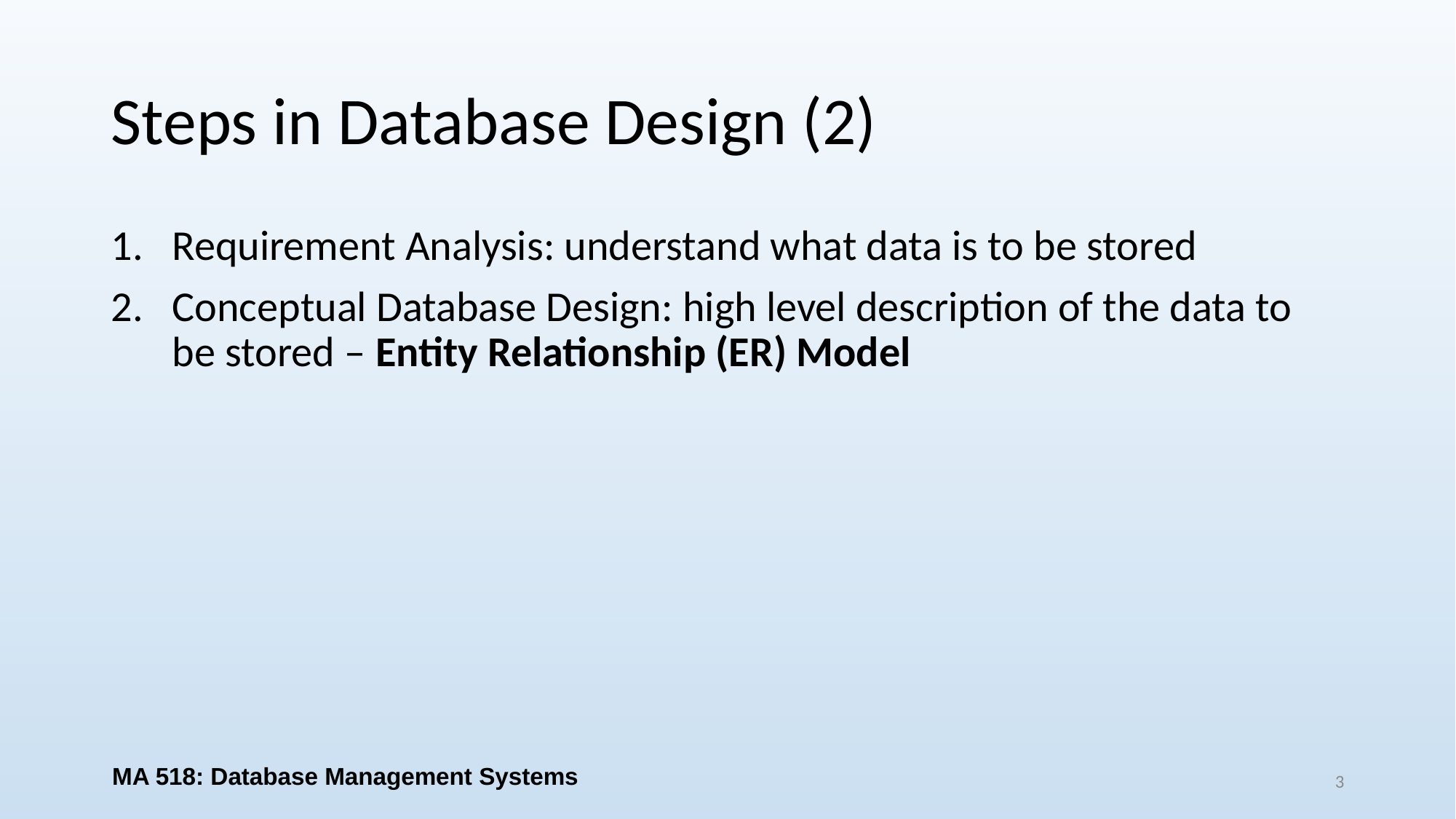

# Steps in Database Design (2)
Requirement Analysis: understand what data is to be stored
Conceptual Database Design: high level description of the data to be stored – Entity Relationship (ER) Model
MA 518: Database Management Systems
3